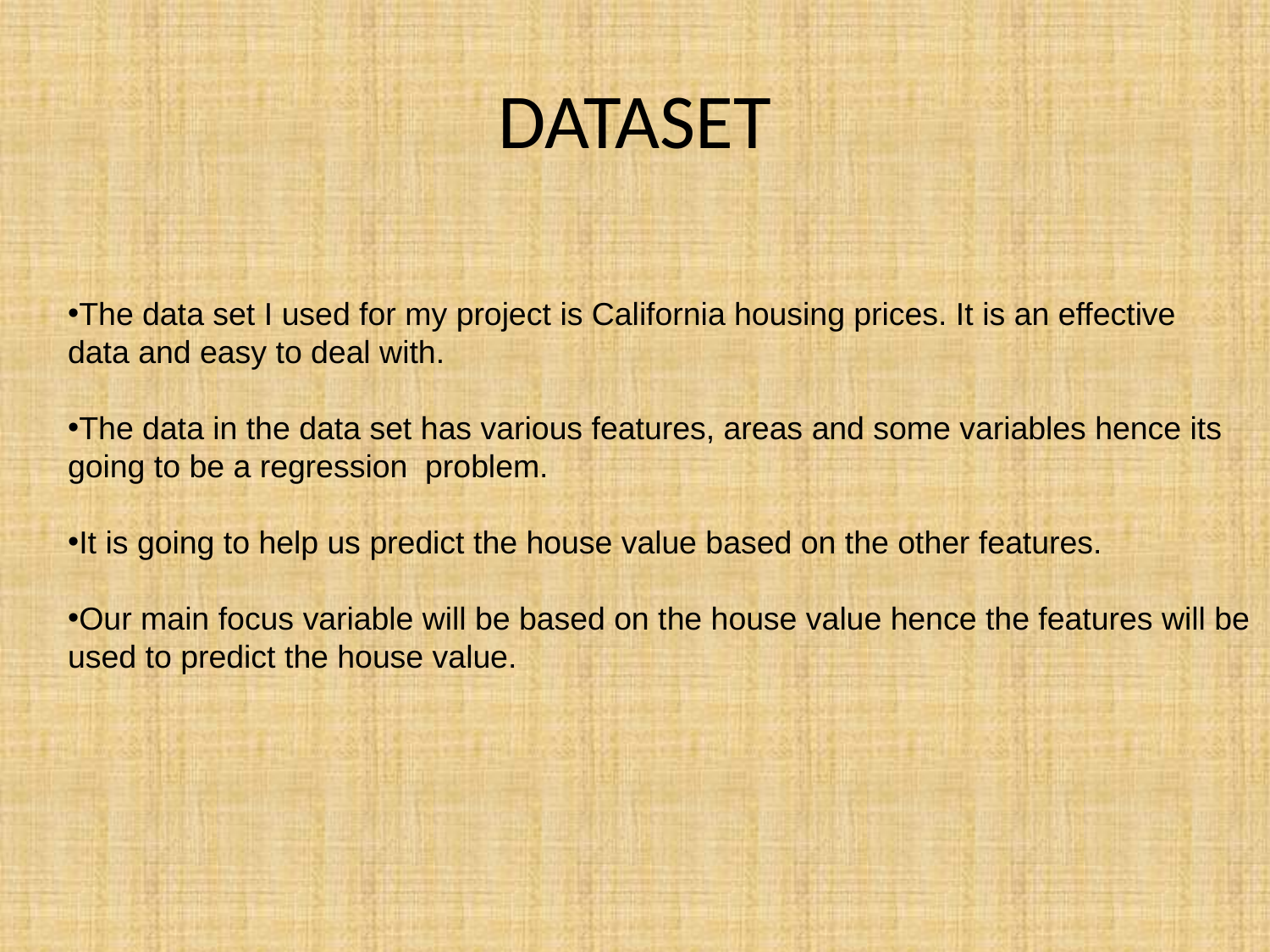

# DATASET
The data set I used for my project is California housing prices. It is an effective
data and easy to deal with.

The data in the data set has various features, areas and some variables hence its
going to be a regression  problem.

It is going to help us predict the house value based on the other features.

Our main focus variable will be based on the house value hence the features will be
used to predict the house value.